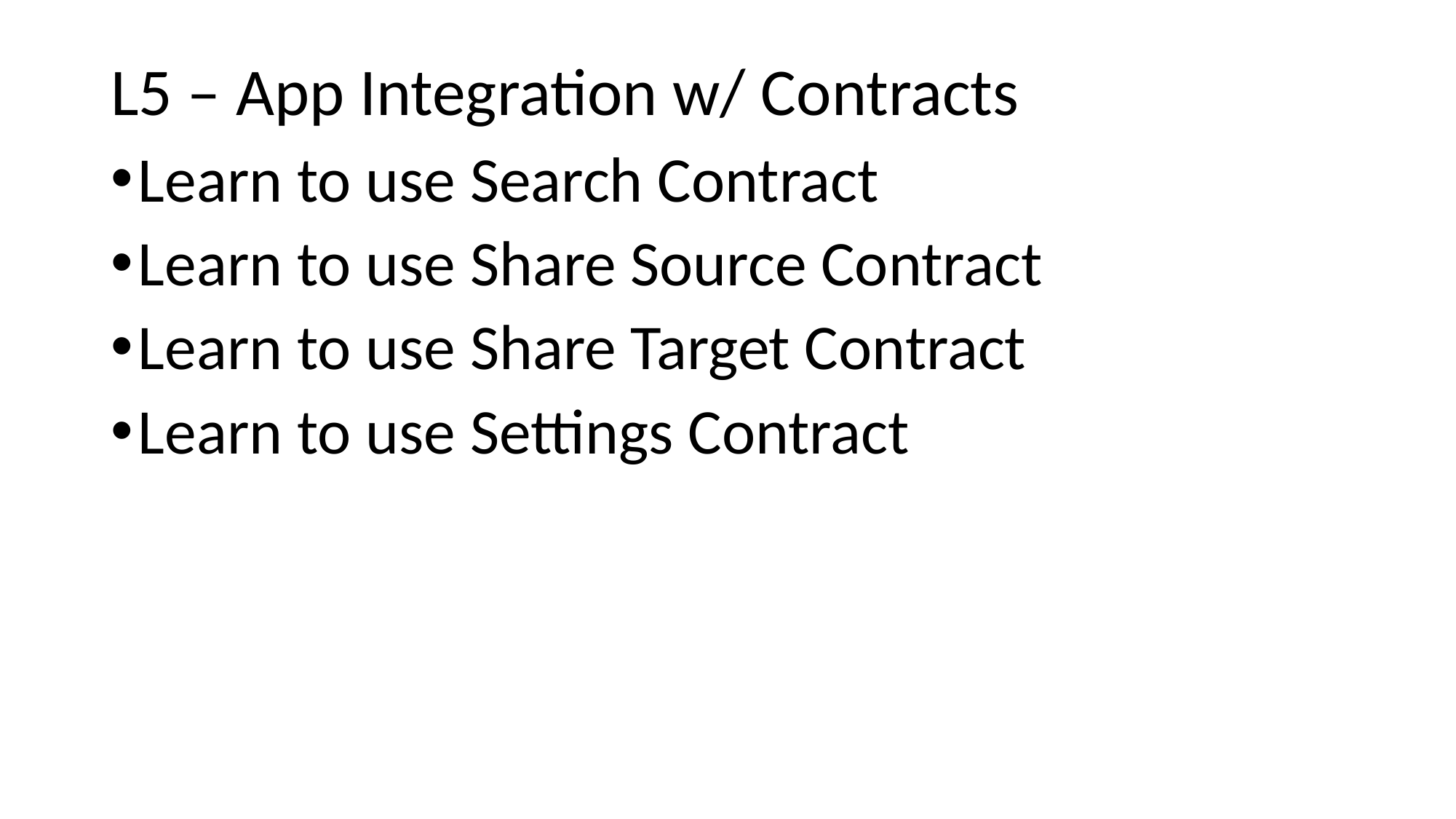

# L5 – App Integration w/ Contracts
Learn to use Search Contract
Learn to use Share Source Contract
Learn to use Share Target Contract
Learn to use Settings Contract